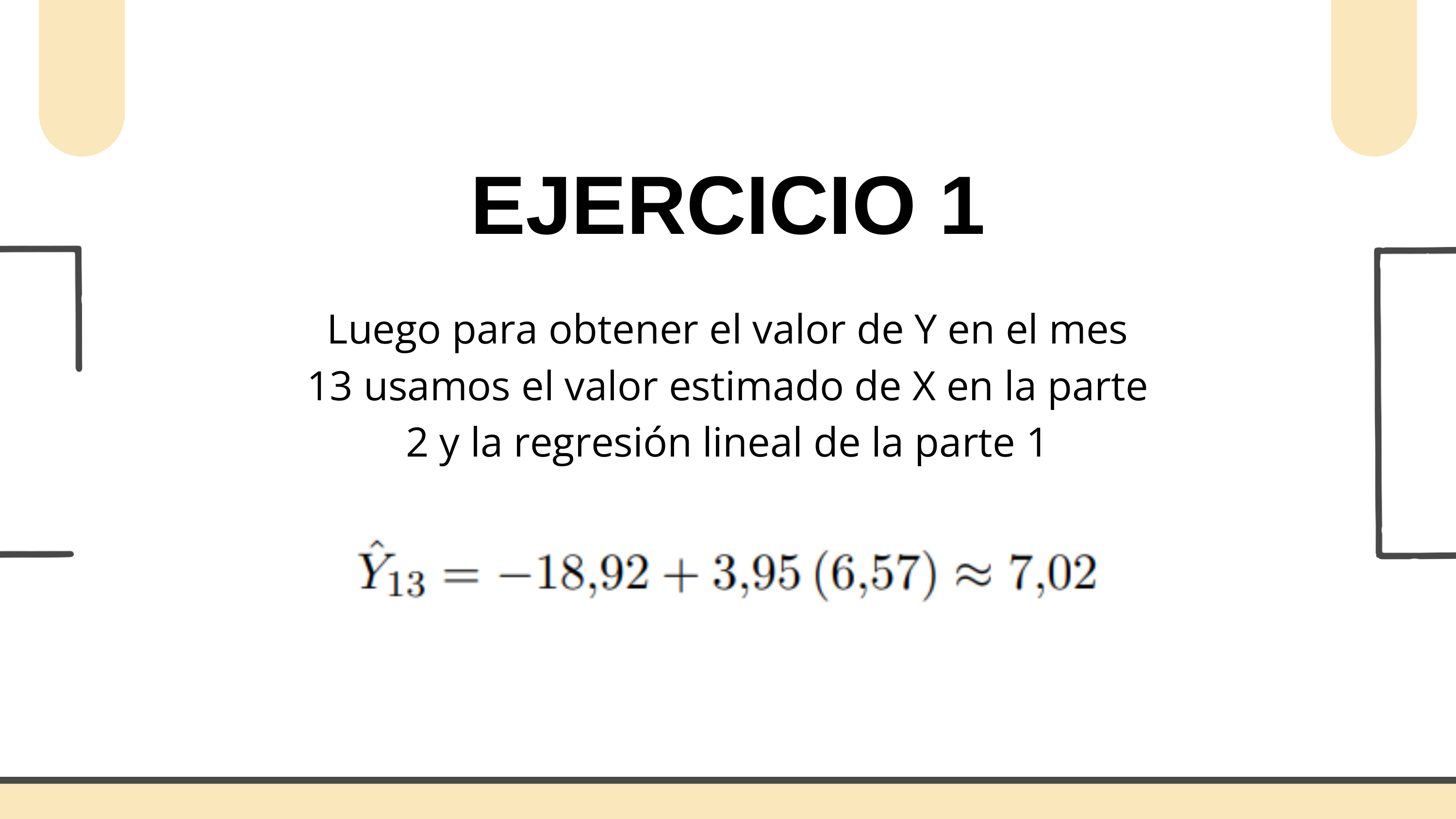

EJERCICIO 1

Luego para obtener el valor de Y en el mes 13 usamos el valor estimado de X en la parte 2 y la regresión lineal de la parte 1